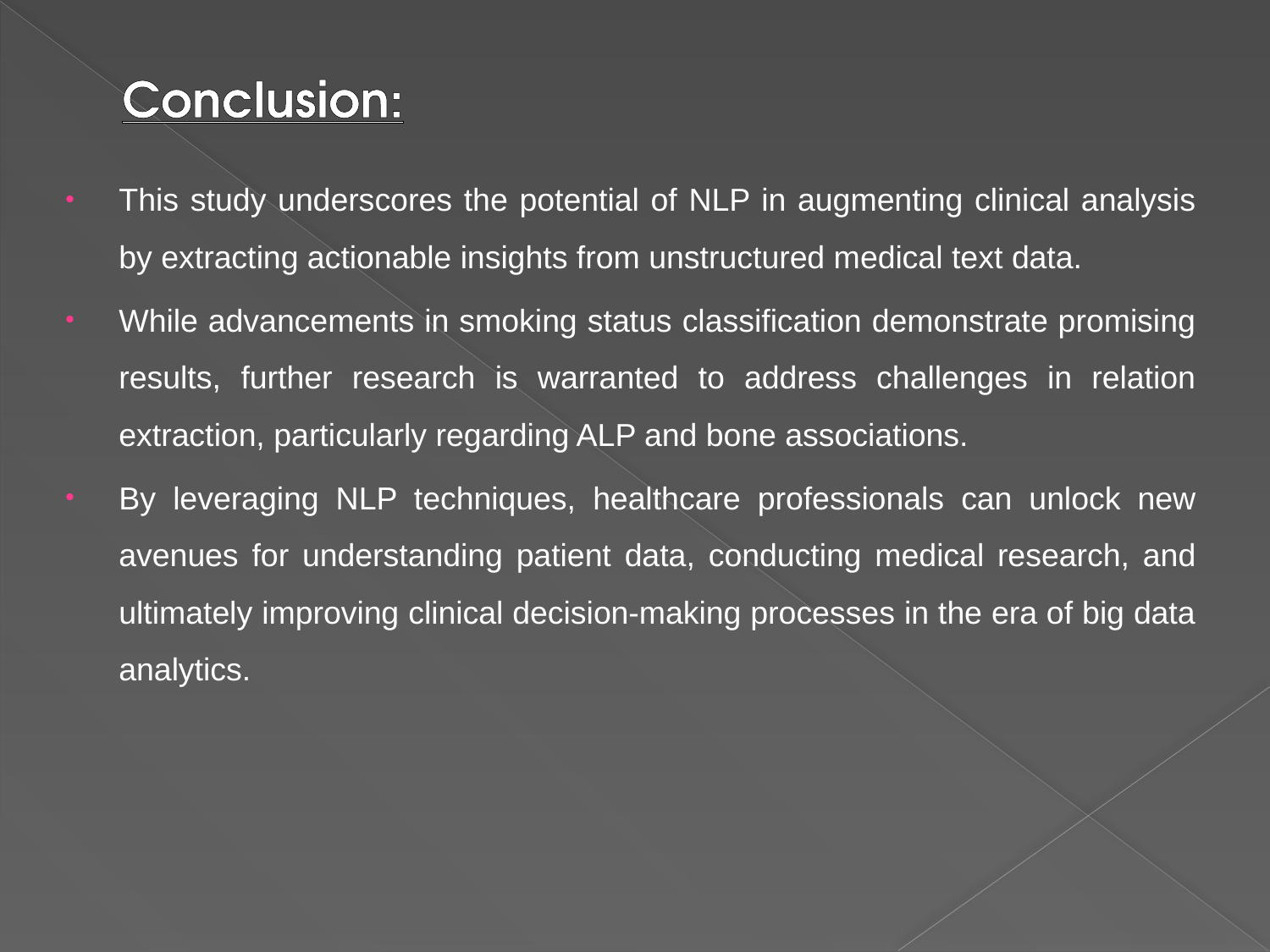

Conclusion:
This study underscores the potential of NLP in augmenting clinical analysis by extracting actionable insights from unstructured medical text data.
While advancements in smoking status classification demonstrate promising results, further research is warranted to address challenges in relation extraction, particularly regarding ALP and bone associations.
By leveraging NLP techniques, healthcare professionals can unlock new avenues for understanding patient data, conducting medical research, and ultimately improving clinical decision-making processes in the era of big data analytics.